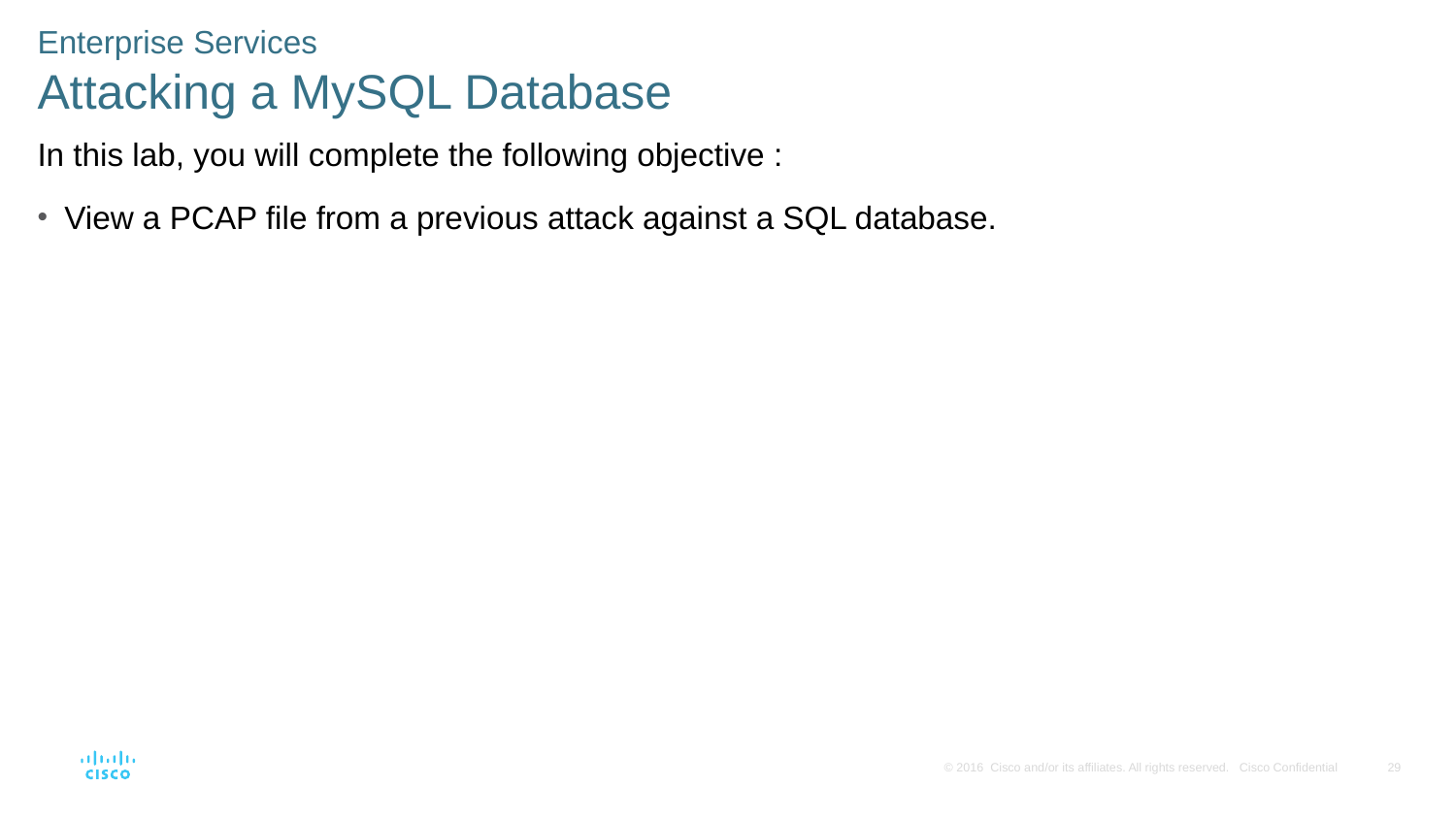

Enterprise Services
Attacking a MySQL Database
In this lab, you will complete the following objective :
View a PCAP file from a previous attack against a SQL database.